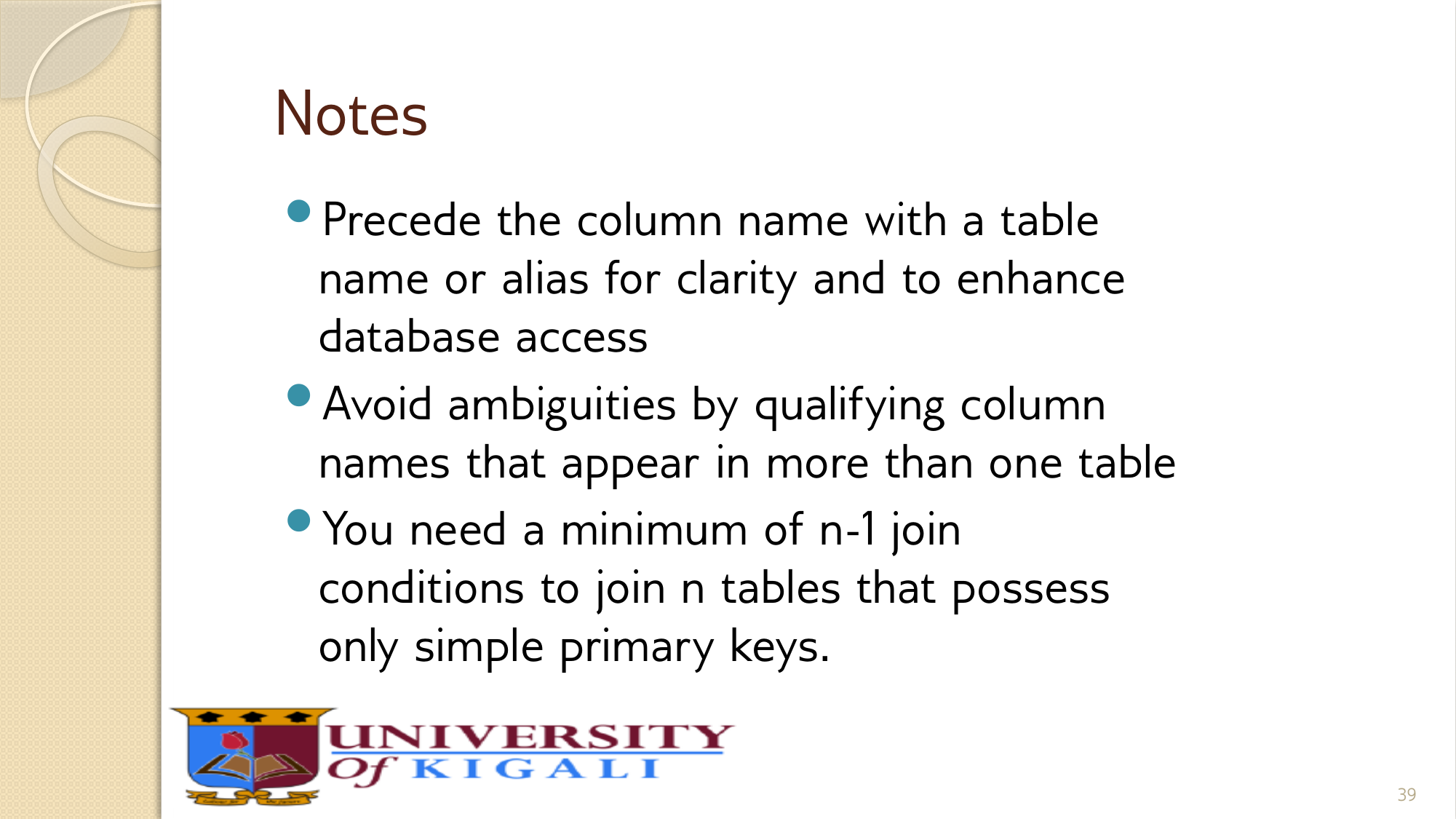

# Notes
Precede the column name with a table name or alias for clarity and to enhance database access
Avoid ambiguities by qualifying column names that appear in more than one table
You need a minimum of n-1 join conditions to join n tables that possess only simple primary keys.
39